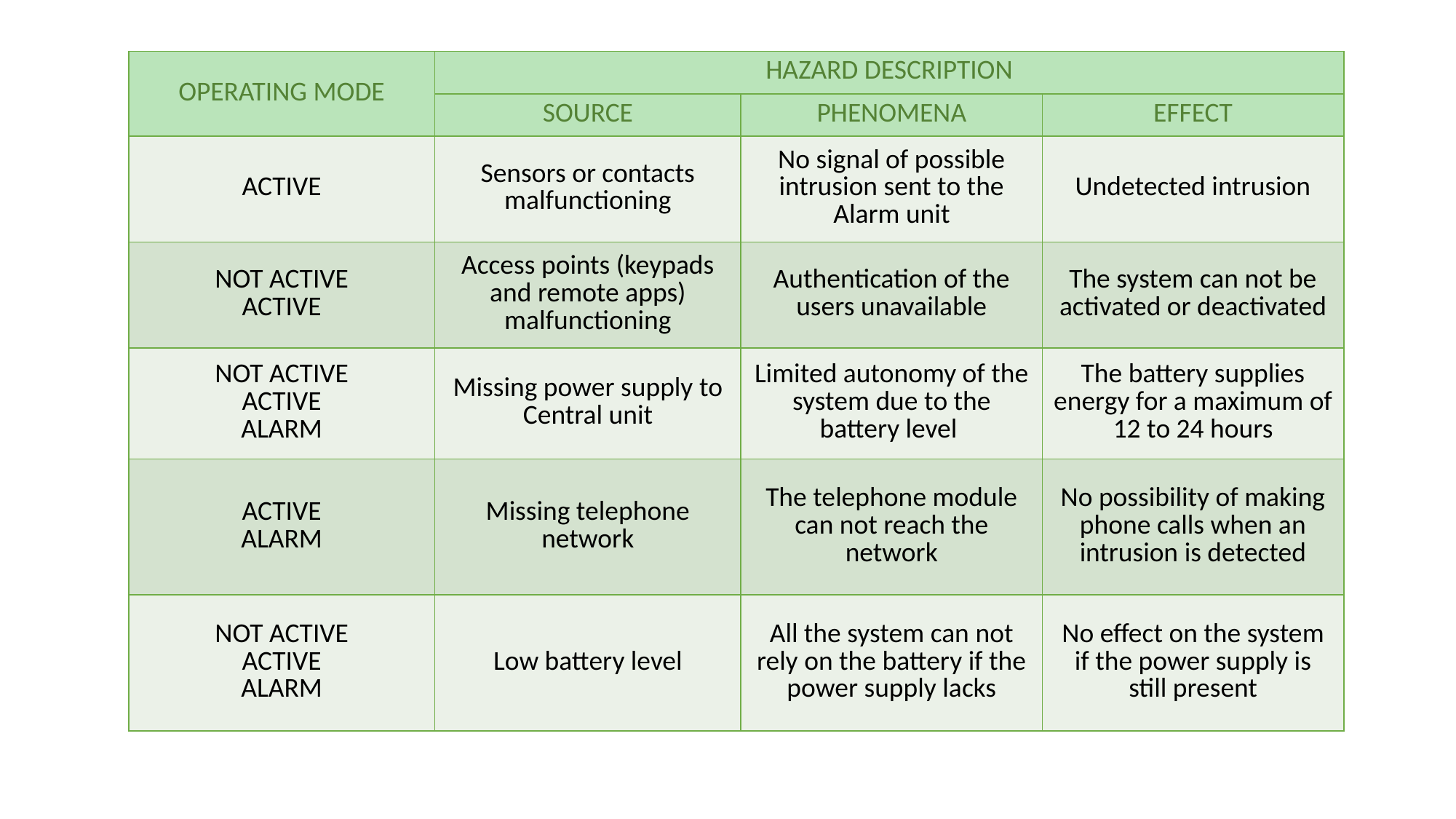

| OPERATING MODE | HAZARD DESCRIPTION |  |  |
| --- | --- | --- | --- |
|  | SOURCE | PHENOMENA | EFFECT |
| ACTIVE | Sensors or contacts malfunctioning | No signal of possible intrusion sent to the Alarm unit | Undetected intrusion |
| NOT ACTIVE ACTIVE | Access points (keypads and remote apps) malfunctioning | Authentication of the users unavailable | The system can not be activated or deactivated |
| NOT ACTIVE ACTIVE ALARM | Missing power supply to Central unit | Limited autonomy of the system due to the battery level | The battery supplies energy for a maximum of 12 to 24 hours |
| ACTIVE ALARM | Missing telephone network | The telephone module can not reach the network | No possibility of making phone calls when an intrusion is detected |
| NOT ACTIVE ACTIVE ALARM | Low battery level | All the system can not rely on the battery if the power supply lacks | No effect on the system if the power supply is still present |